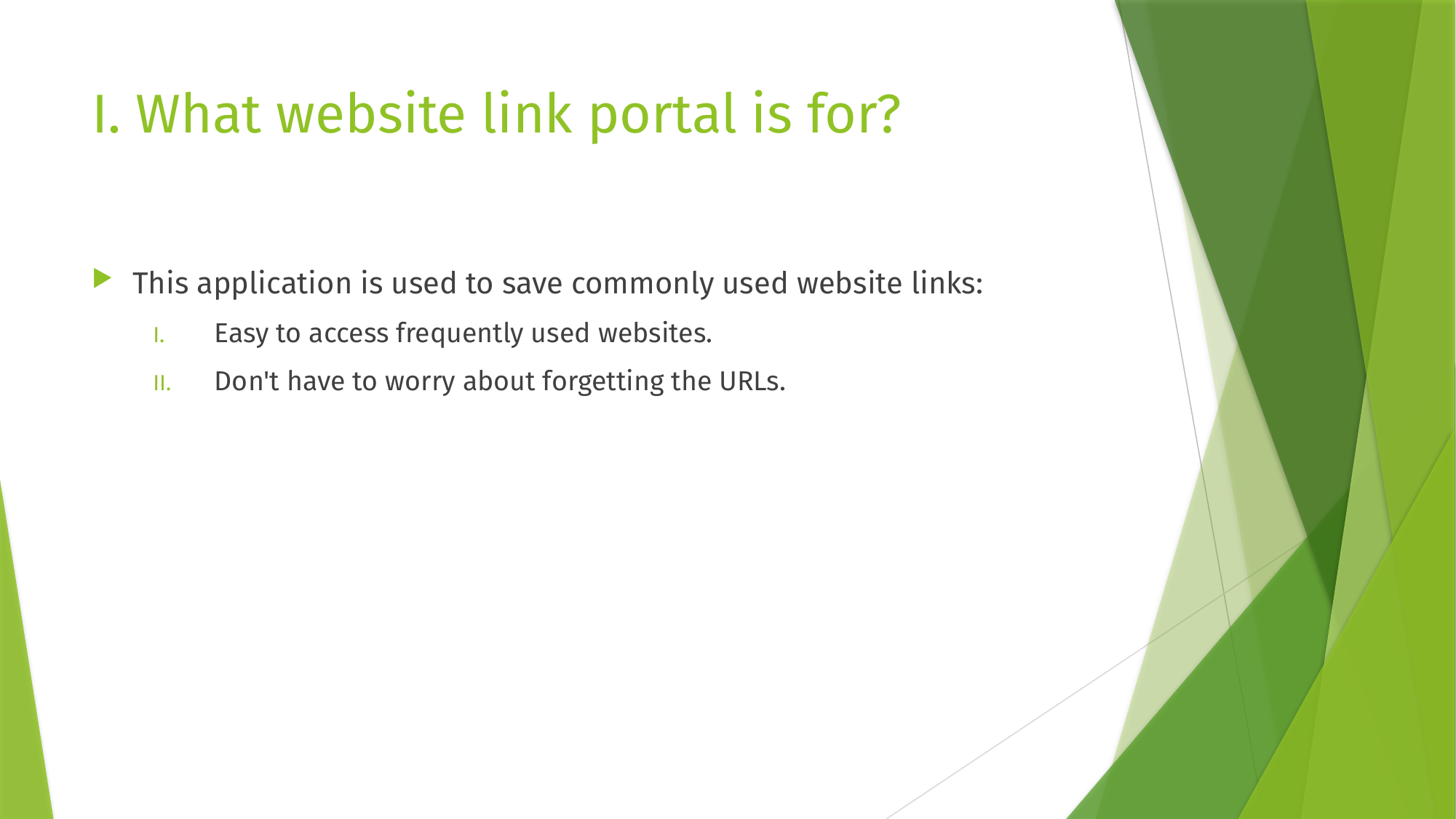

# I. What website link portal is for?
This application is used to save commonly used website links:
Easy to access frequently used websites.
Don't have to worry about forgetting the URLs.